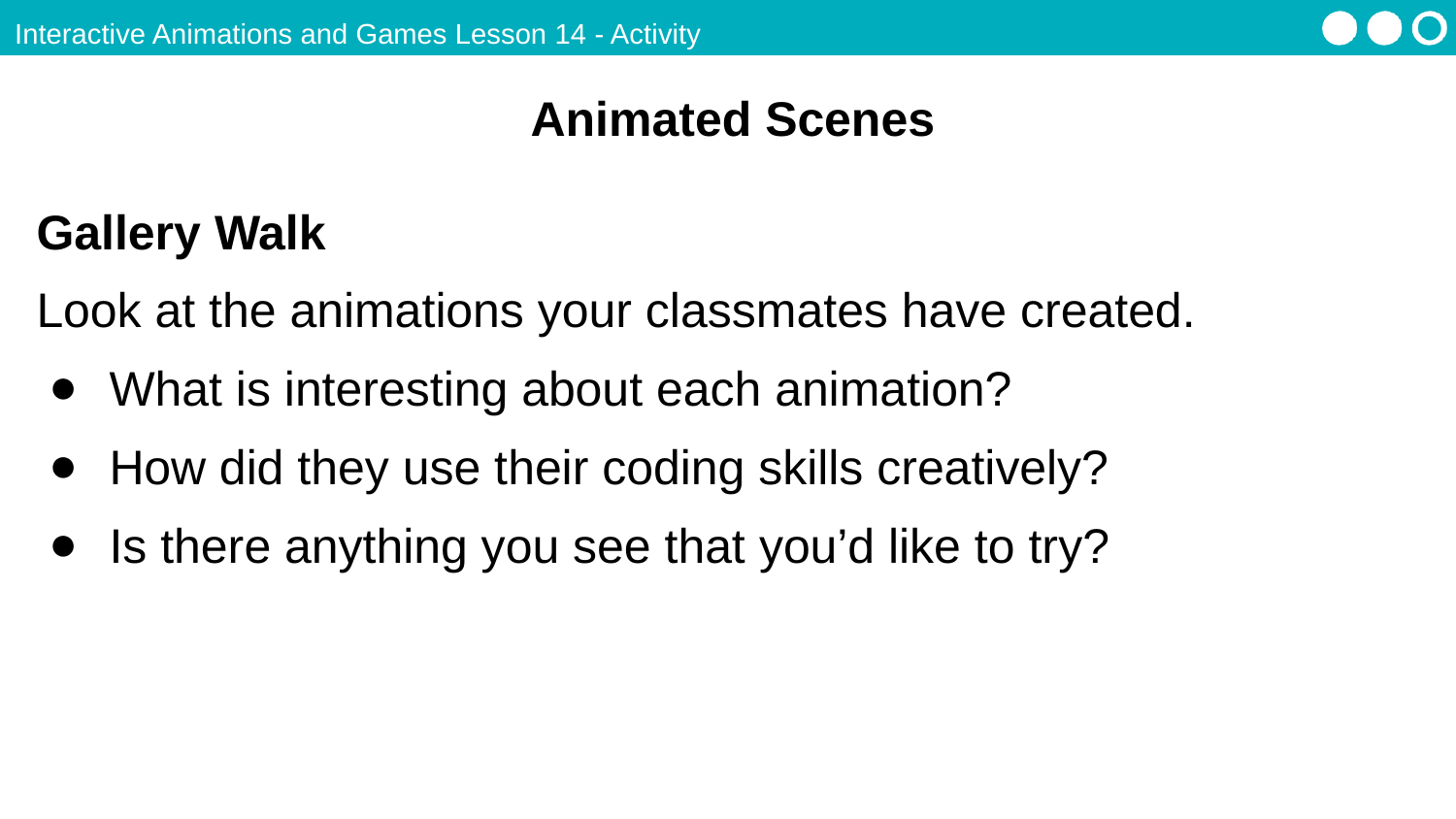

Interactive Animations and Games Lesson 14 - Activity

Animated Scenes

Gallery Walk
Look at the animations your classmates have created.
What is interesting about each animation?
How did they use their coding skills creatively?
Is there anything you see that you’d like to try?